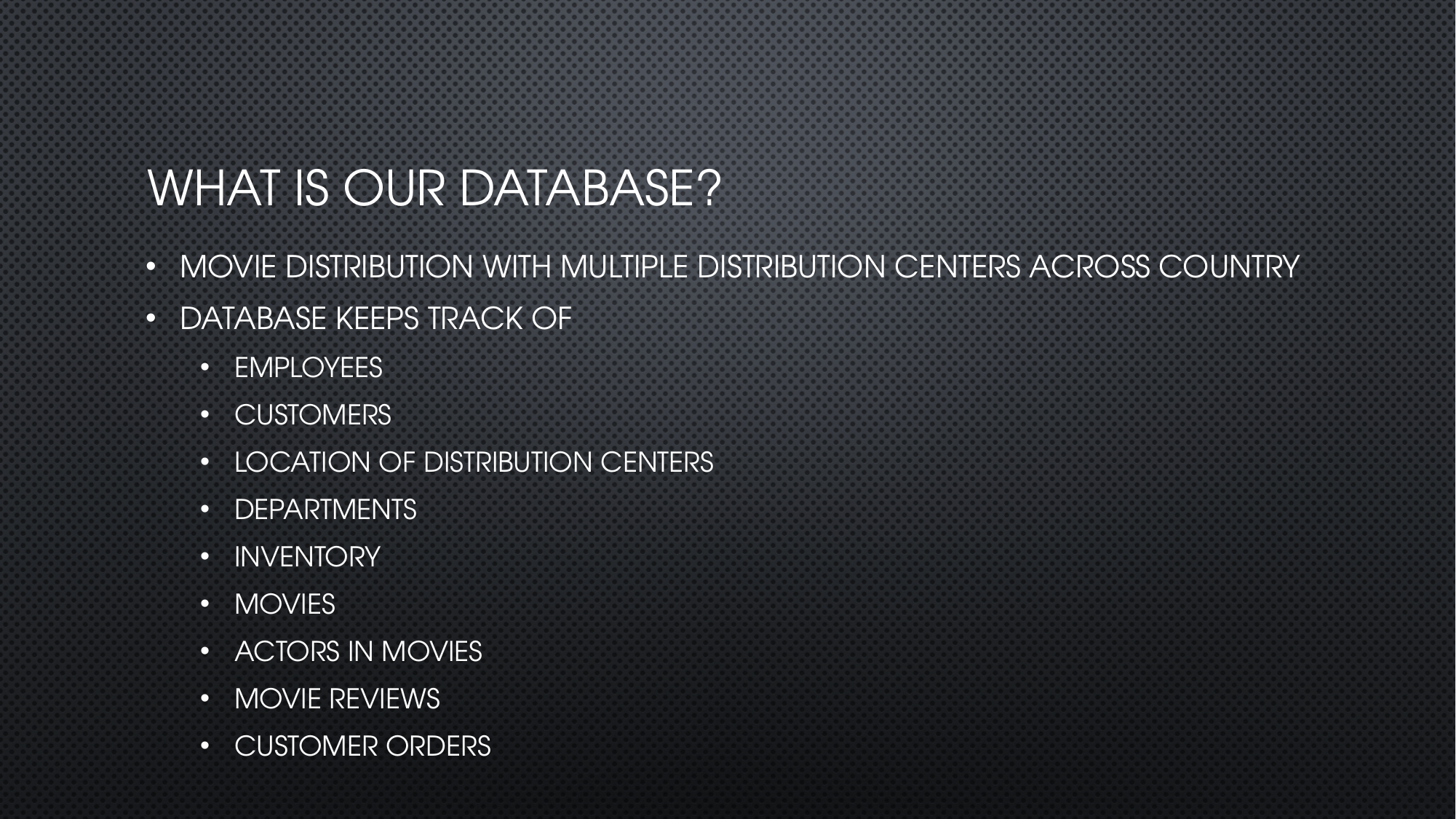

# What is our Database?
Movie Distribution with multiple distribution centers across country
Database keeps track of
Employees
Customers
Location of distribution centers
Departments
Inventory
Movies
Actors in movies
Movie Reviews
Customer Orders